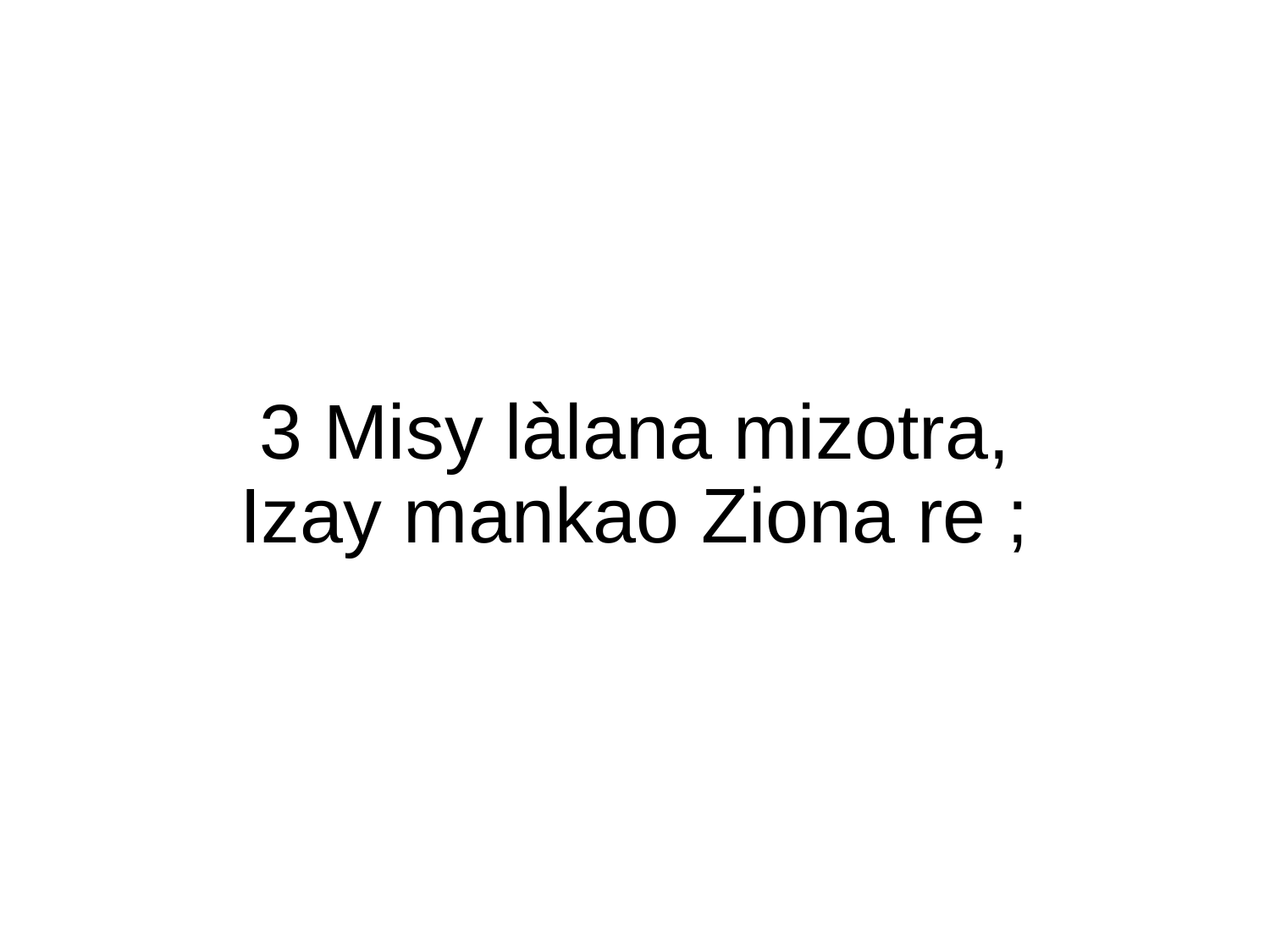

3 Misy làlana mizotra,
Izay mankao Ziona re ;